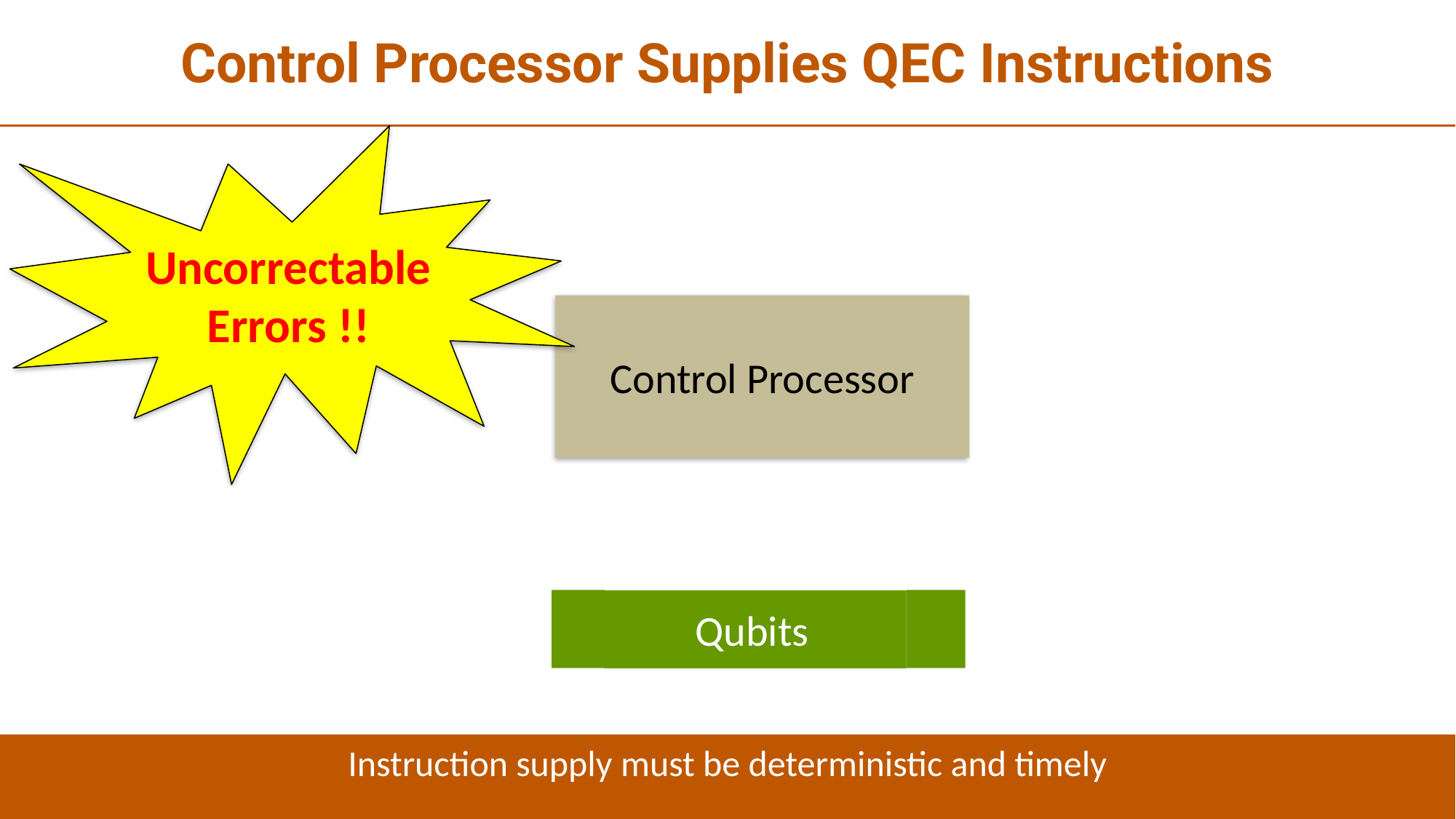

Control Processor Supplies QEC Instructions
Uncorrectable Errors !!
Control Processor

Qubits
Instruction supply must be deterministic and timely